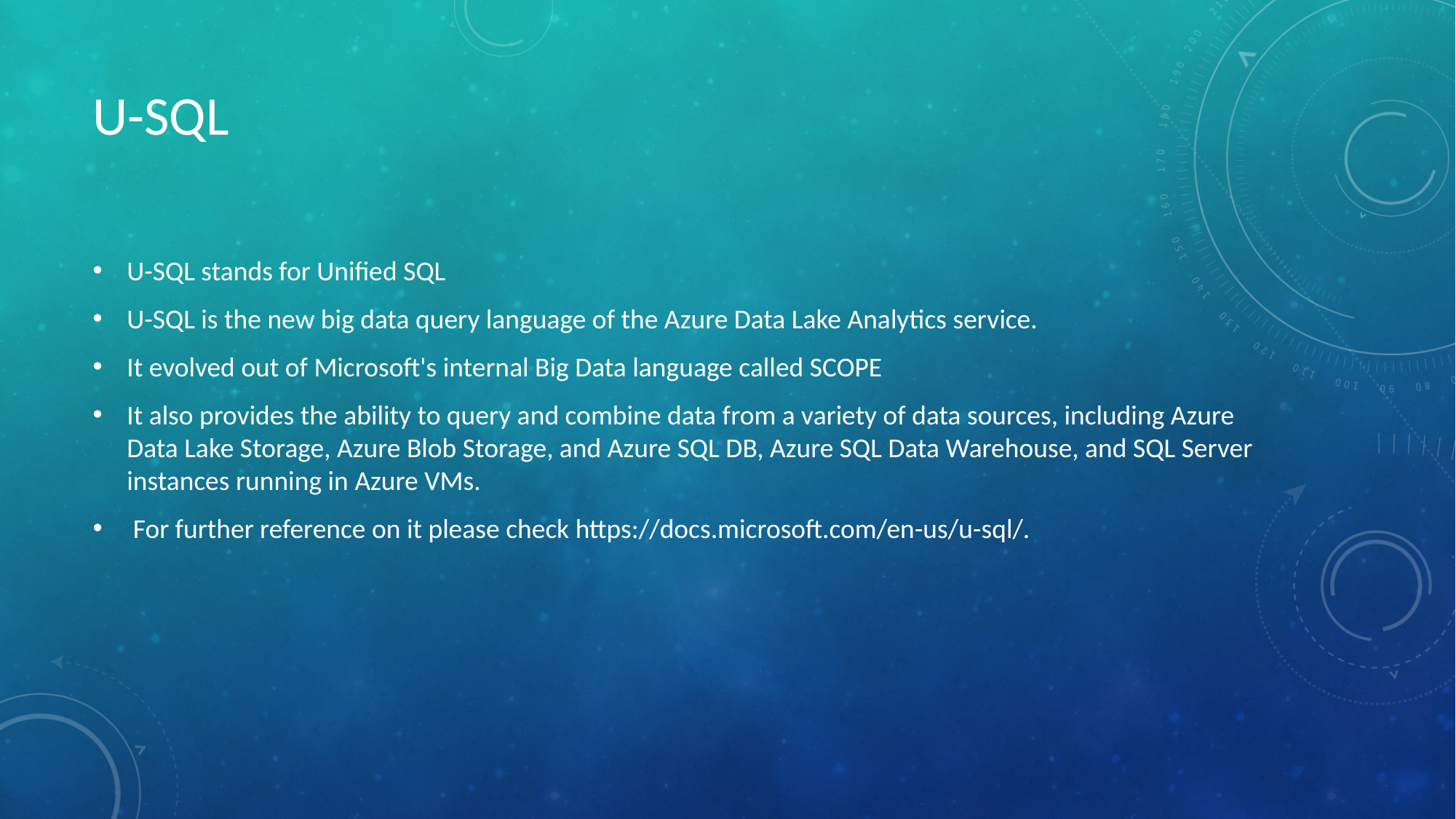

# U-SQL
U-SQL stands for Unified SQL
U-SQL is the new big data query language of the Azure Data Lake Analytics service.
It evolved out of Microsoft's internal Big Data language called SCOPE
It also provides the ability to query and combine data from a variety of data sources, including Azure Data Lake Storage, Azure Blob Storage, and Azure SQL DB, Azure SQL Data Warehouse, and SQL Server instances running in Azure VMs.
 For further reference on it please check https://docs.microsoft.com/en-us/u-sql/.